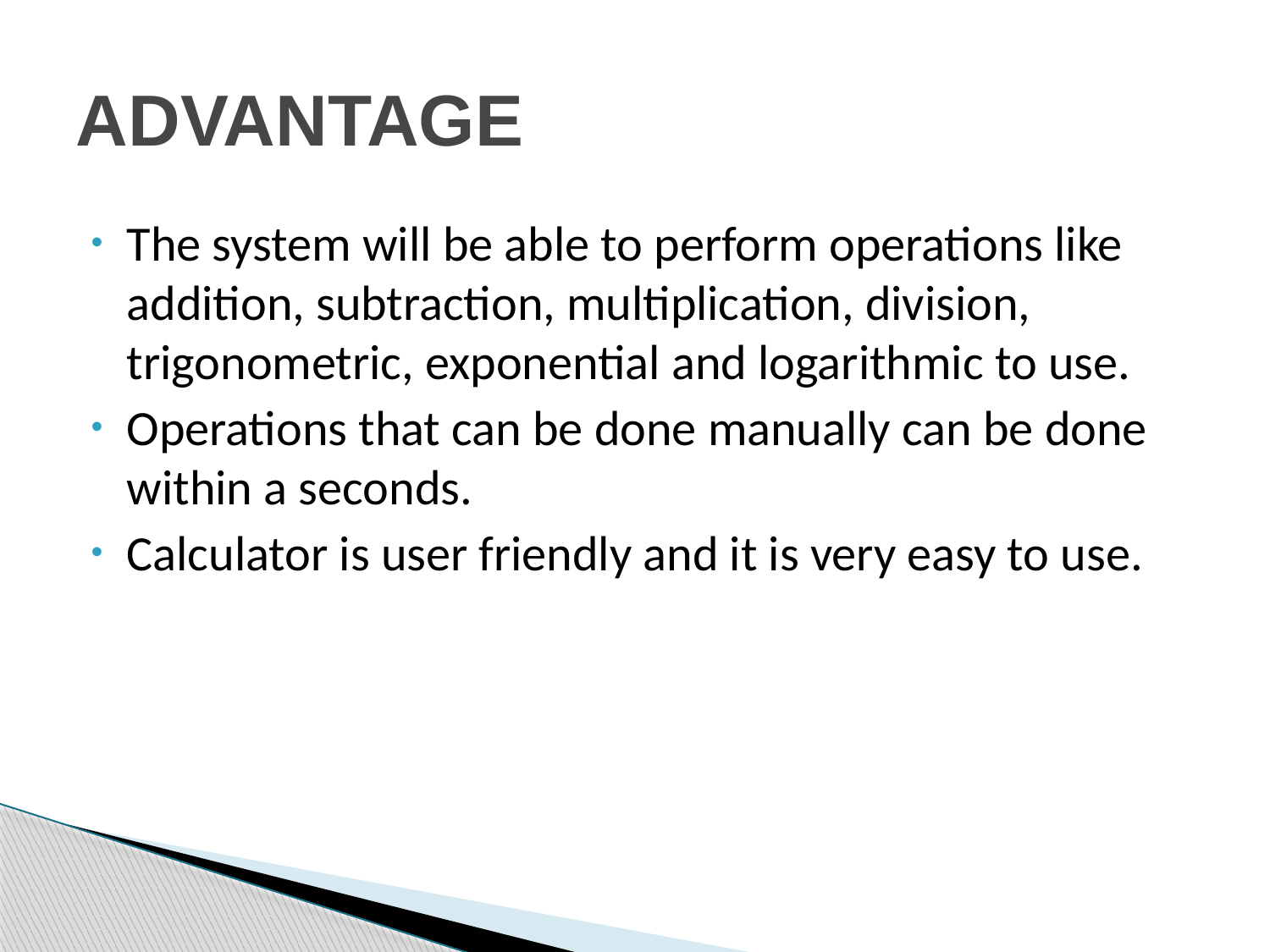

# ADVANTAGE
The system will be able to perform operations like addition, subtraction, multiplication, division, trigonometric, exponential and logarithmic to use.
Operations that can be done manually can be done within a seconds.
Calculator is user friendly and it is very easy to use.